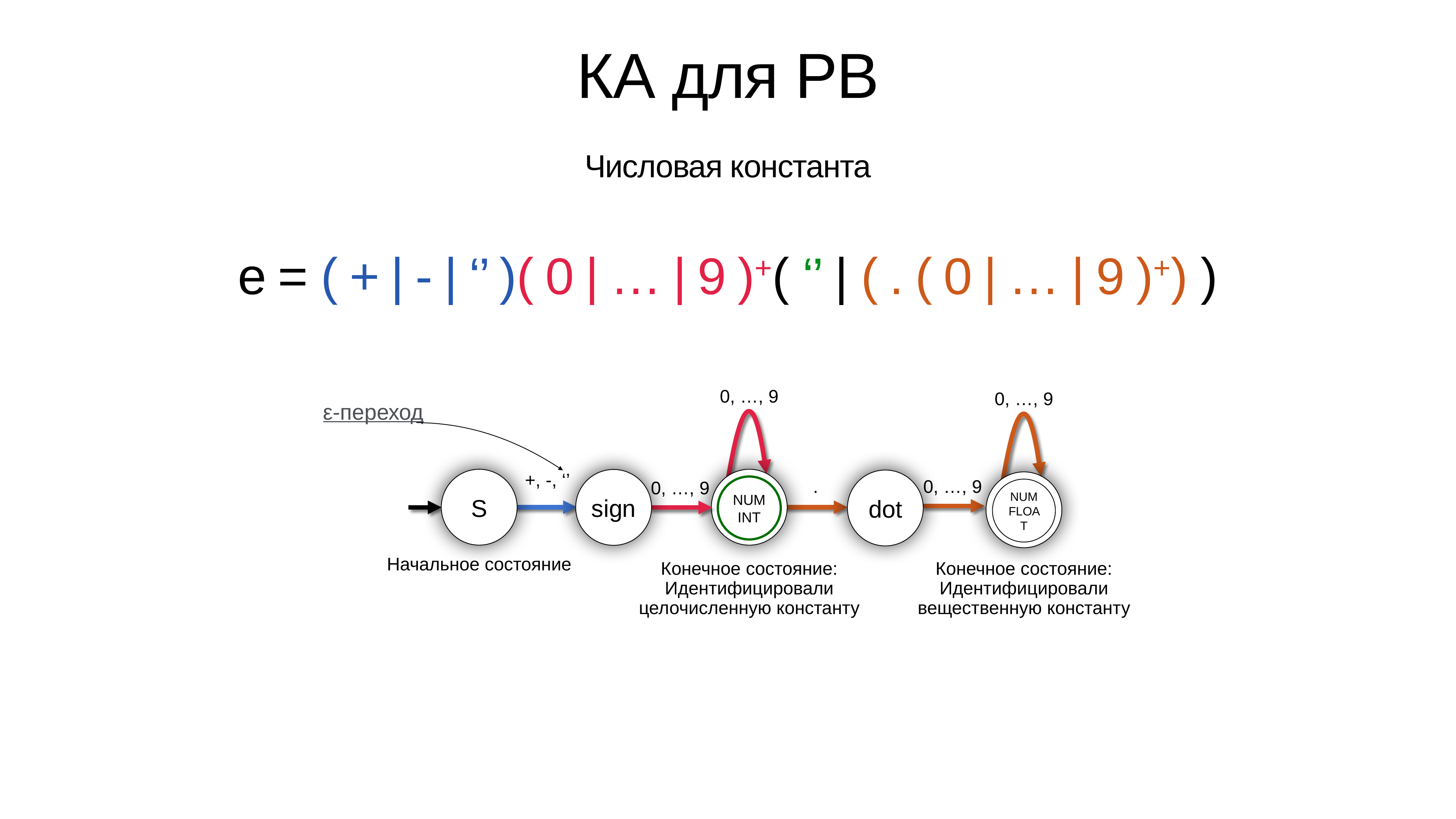

# КА для РВ
Числовая константа
e = ( + | - | ‘’ )( 0 | … | 9 )+( ‘’ | ( . ( 0 | … | 9 )+) )
0, …, 9
0, …, 9
ε-переход

 +, -, ‘’

S

S

sign

dot
.
0, …, 9

S
0, …, 9

NUM INT

NUM FLOAT

Начальное состояние
Конечное состояние:
Идентифицировали
целочисленную константу
Конечное состояние:
Идентифицировали
вещественную константу